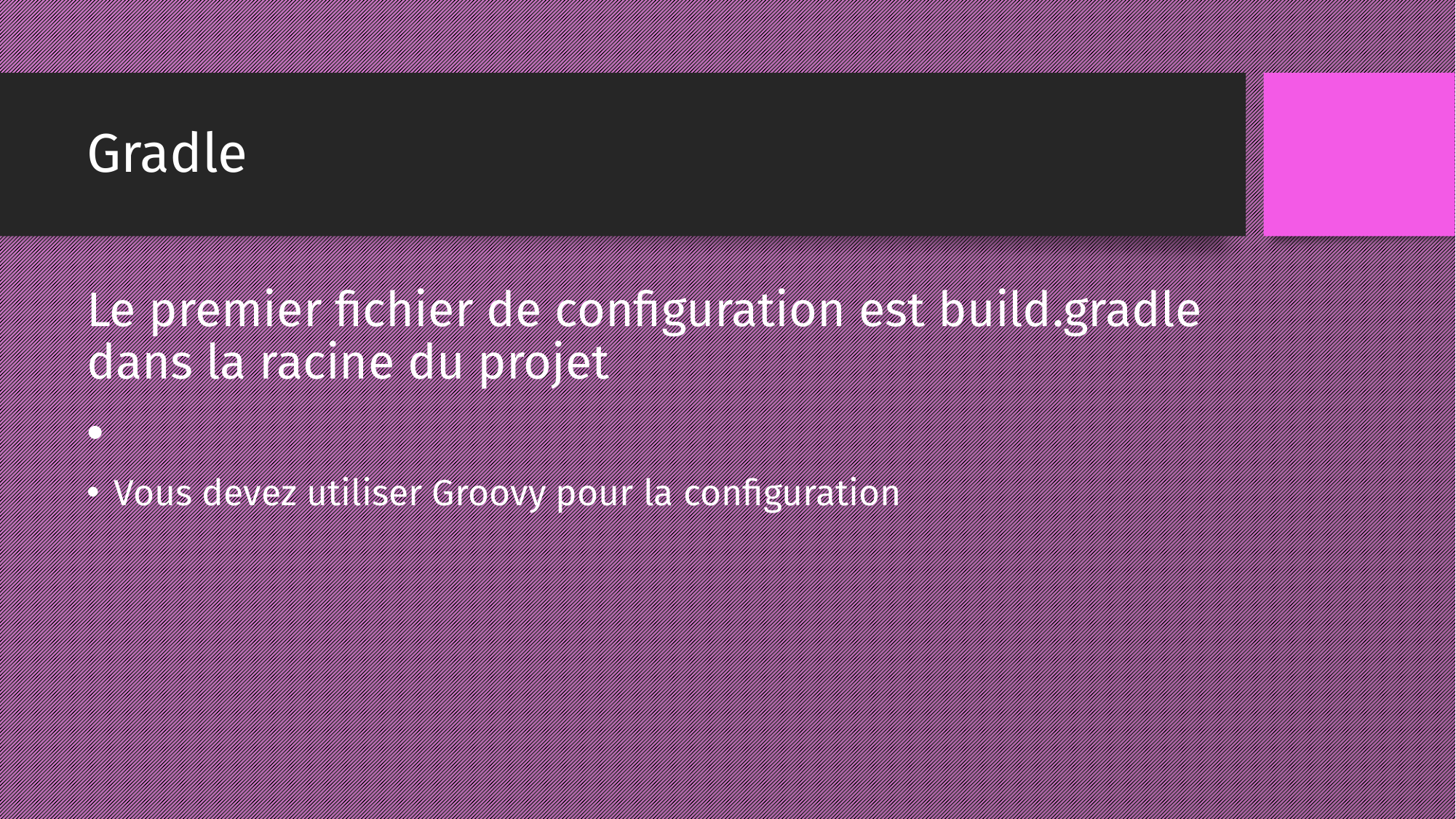

# Gradle
Le premier fichier de configuration est build.gradle dans la racine du projet

Vous devez utiliser Groovy pour la configuration